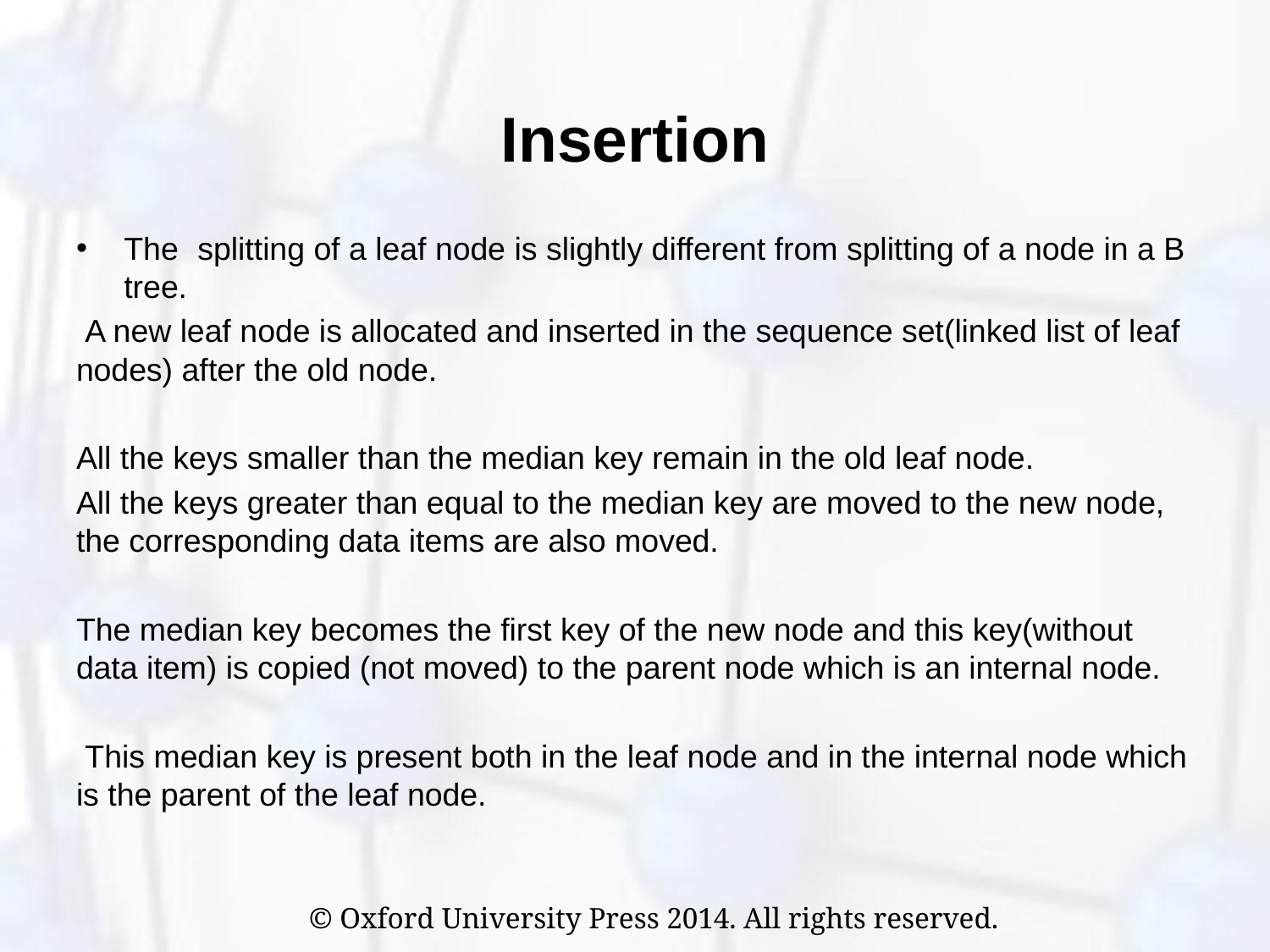

# Insertion
The splitting of a leaf node is slightly different from splitting of a node in a B tree.
 A new leaf node is allocated and inserted in the sequence set(linked list of leaf nodes) after the old node.

All the keys smaller than the median key remain in the old leaf node.
All the keys greater than equal to the median key are moved to the new node, the corresponding data items are also moved.

The median key becomes the first key of the new node and this key(without data item) is copied (not moved) to the parent node which is an internal node.

 This median key is present both in the leaf node and in the internal node which is the parent of the leaf node.